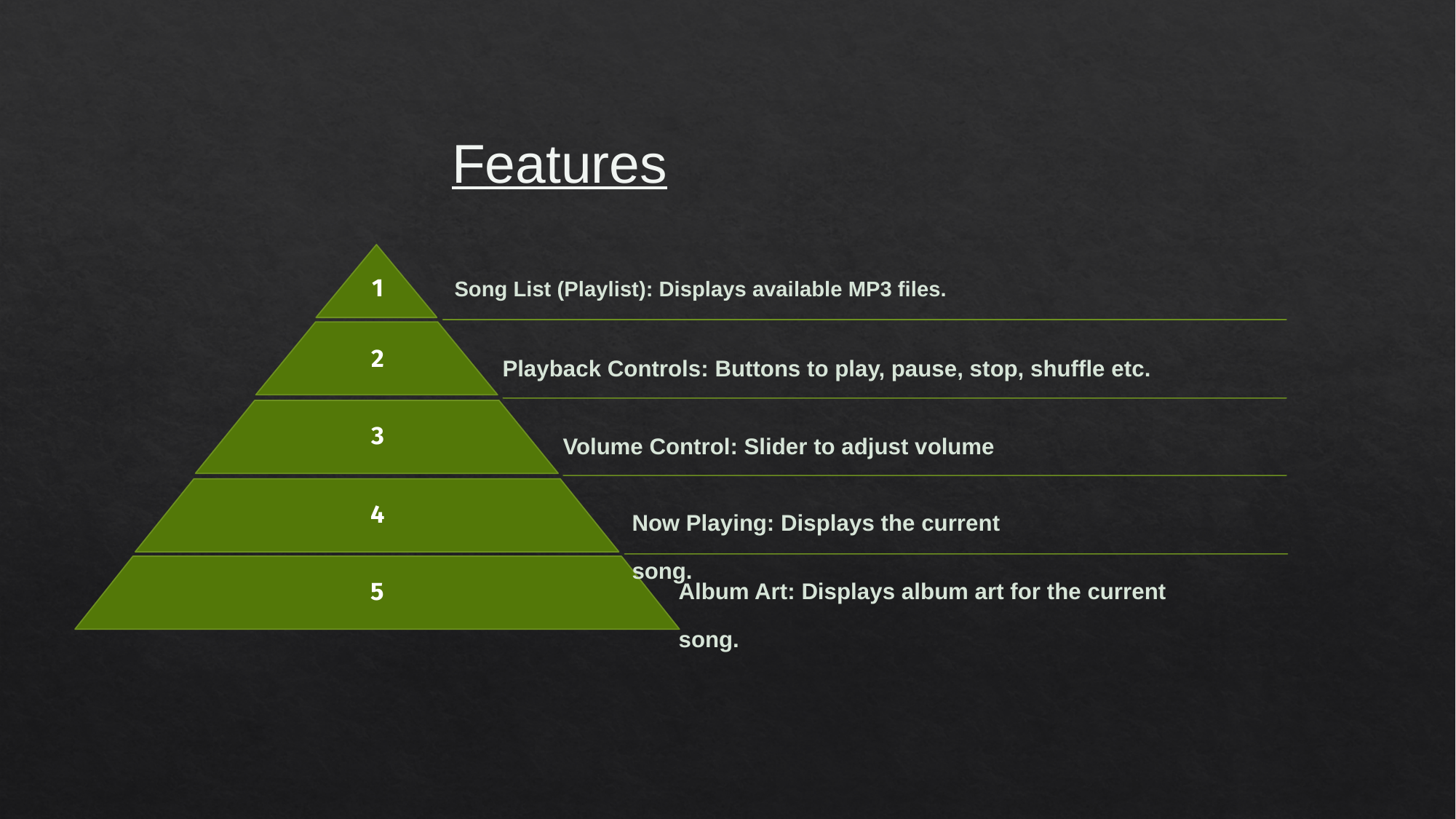

Features

Song List (Playlist): Displays available MP3 files.
1

Playback Controls: Buttons to play, pause, stop, shuffle etc.
2

Volume Control: Slider to adjust volume
3

Now Playing: Displays the current song.
4

Album Art: Displays album art for the current song.
5